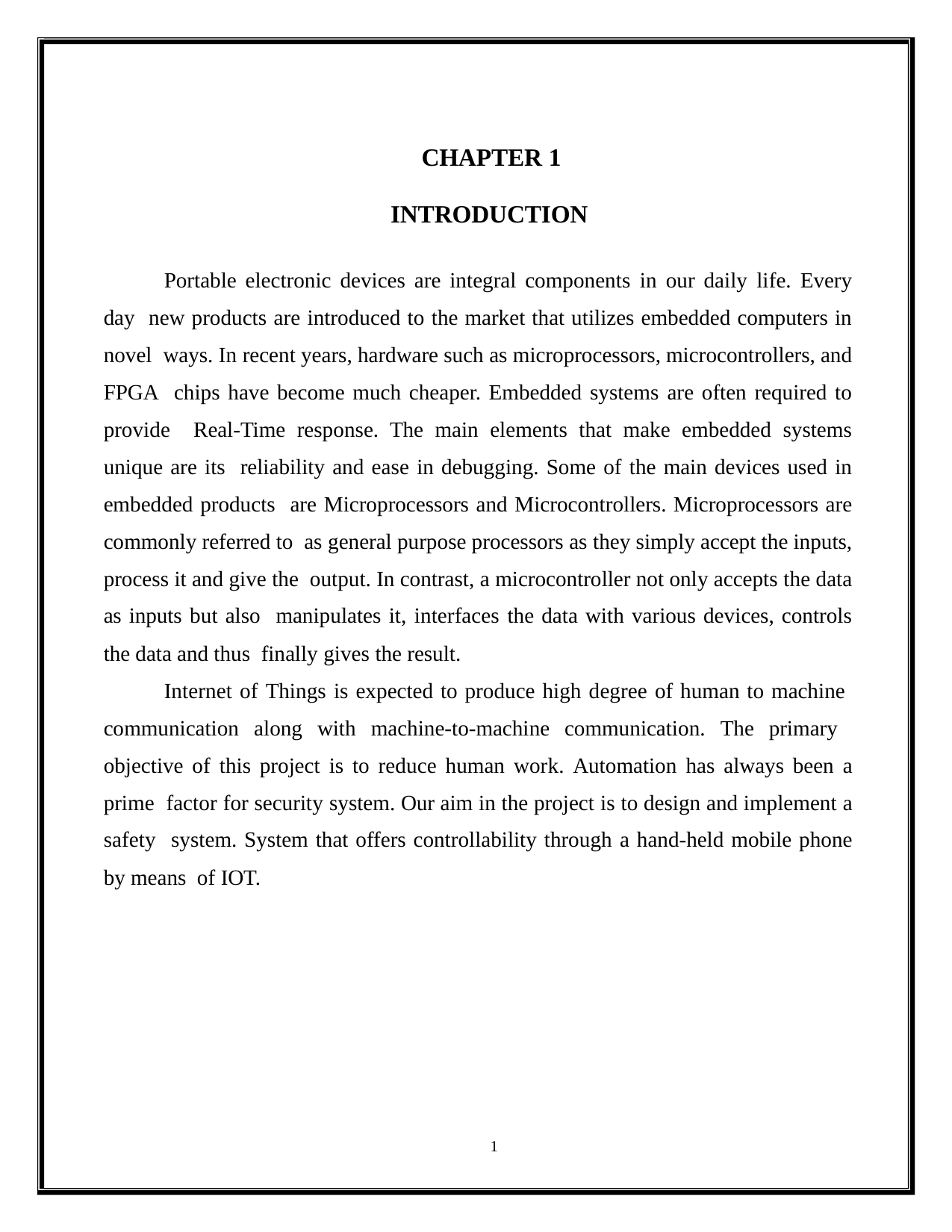

CHAPTER 1

INTRODUCTION

Portable electronic devices are integral components in our daily life. Every day  new products are introduced to the market that utilizes embedded computers in novel  ways. In recent years, hardware such as microprocessors, microcontrollers, and FPGA  chips have become much cheaper. Embedded systems are often required to provide  Real-Time response. The main elements that make embedded systems unique are its  reliability and ease in debugging. Some of the main devices used in embedded products  are Microprocessors and Microcontrollers. Microprocessors are commonly referred to  as general purpose processors as they simply accept the inputs, process it and give the  output. In contrast, a microcontroller not only accepts the data as inputs but also  manipulates it, interfaces the data with various devices, controls the data and thus  finally gives the result.
Internet of Things is expected to produce high degree of human to machine  communication along with machine-to-machine communication. The primary  objective of this project is to reduce human work. Automation has always been a prime  factor for security system. Our aim in the project is to design and implement a safety  system. System that offers controllability through a hand-held mobile phone by means  of IOT.
1